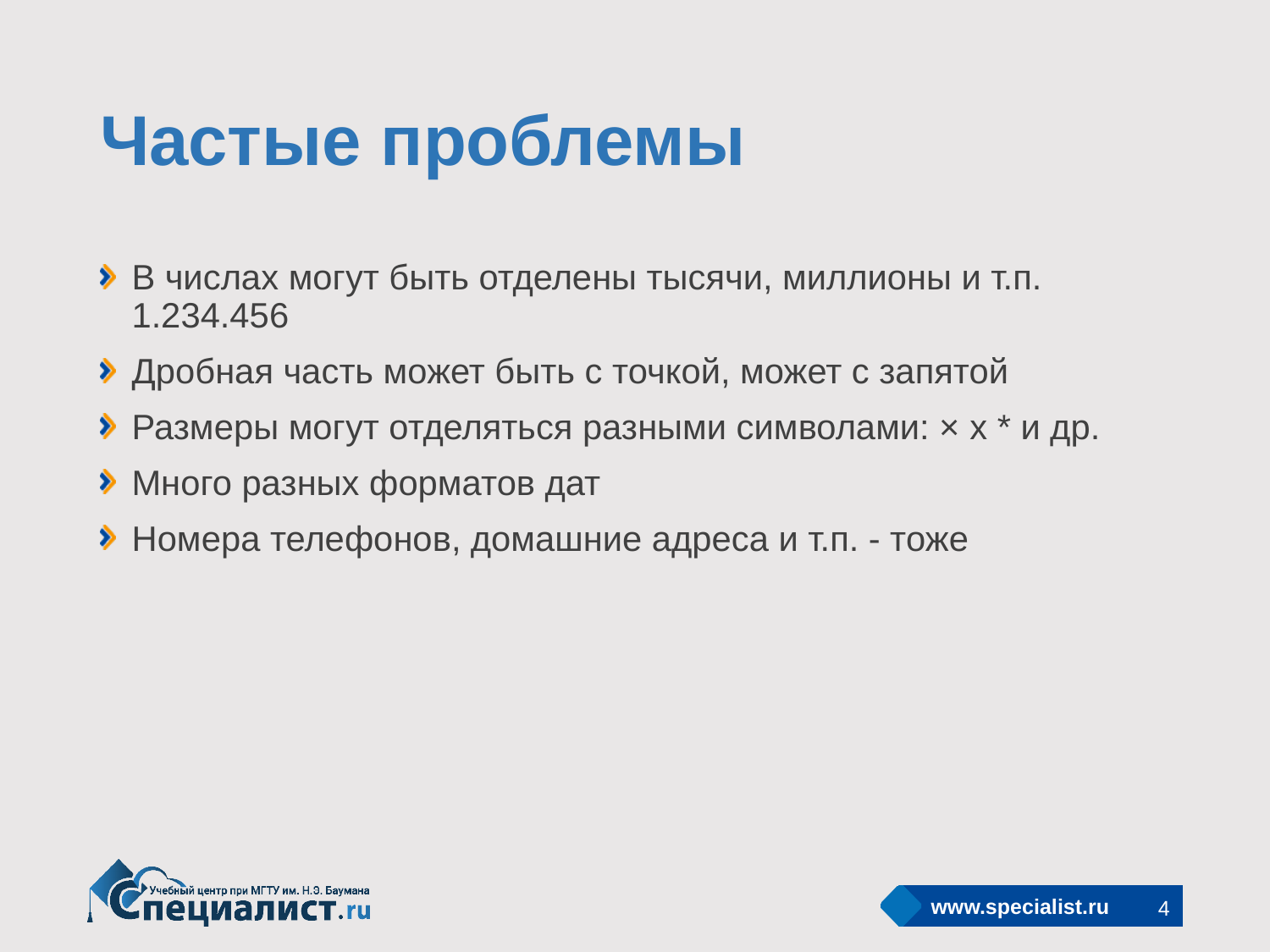

# Частые проблемы
В числах могут быть отделены тысячи, миллионы и т.п. 1.234.456
Дробная часть может быть с точкой, может с запятой
Размеры могут отделяться разными символами: × x * и др.
Много разных форматов дат
Номера телефонов, домашние адреса и т.п. - тоже
4